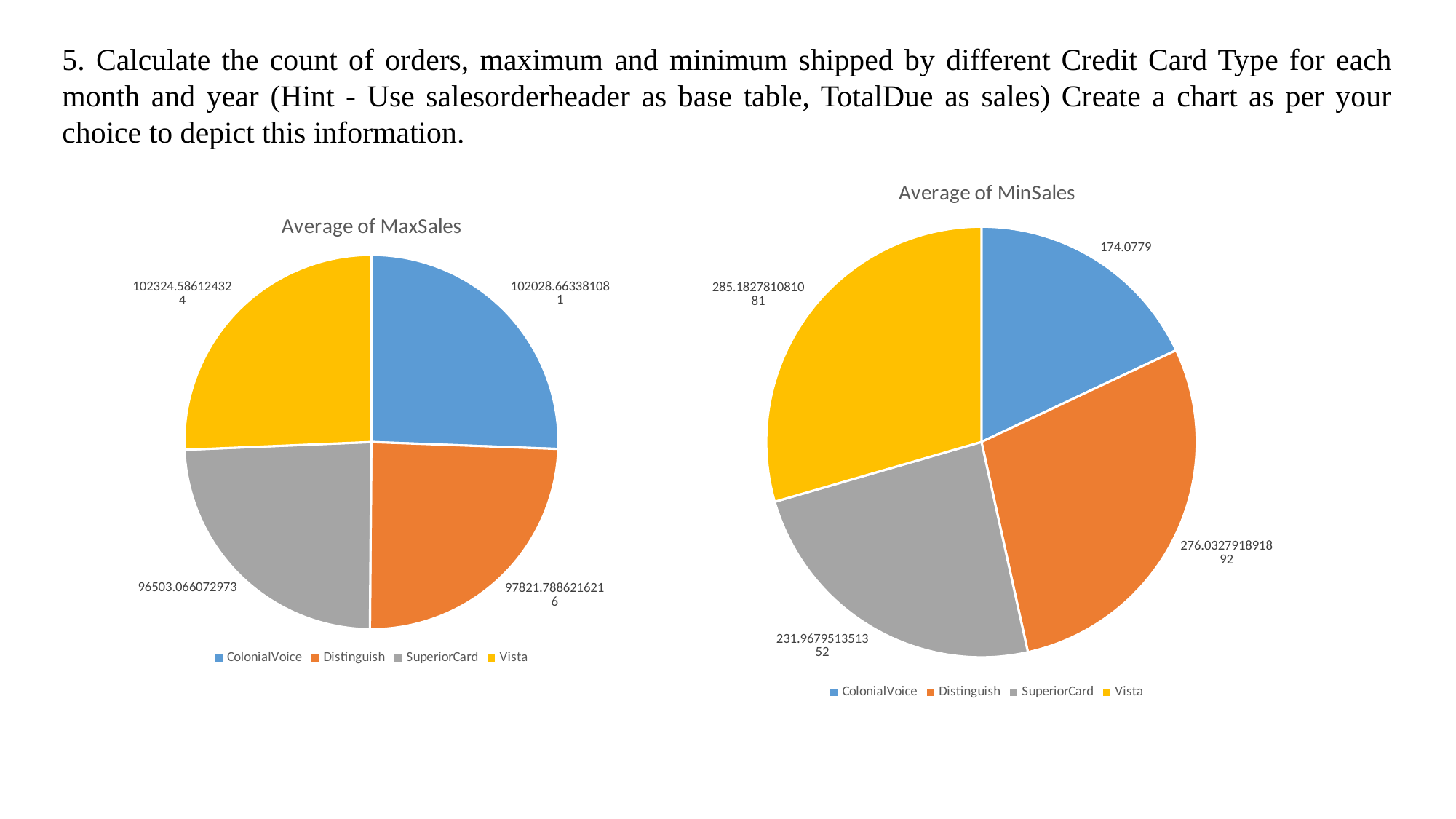

5. Calculate the count of orders, maximum and minimum shipped by different Credit Card Type for each month and year (Hint - Use salesorderheader as base table, TotalDue as sales) Create a chart as per your choice to depict this information.

### Chart:

| Category | Average of MinSales |
|---|---|
| ColonialVoice | 174.0778999999999 |
| Distinguish | 276.032791891892 |
| SuperiorCard | 231.96795135135156 |
| Vista | 285.1827810810813 |

### Chart:

| Category | Average of MaxSales |
|---|---|
| ColonialVoice | 102028.66338108109 |
| Distinguish | 97821.78862162163 |
| SuperiorCard | 96503.06607297297 |
| Vista | 102324.58612432433 |